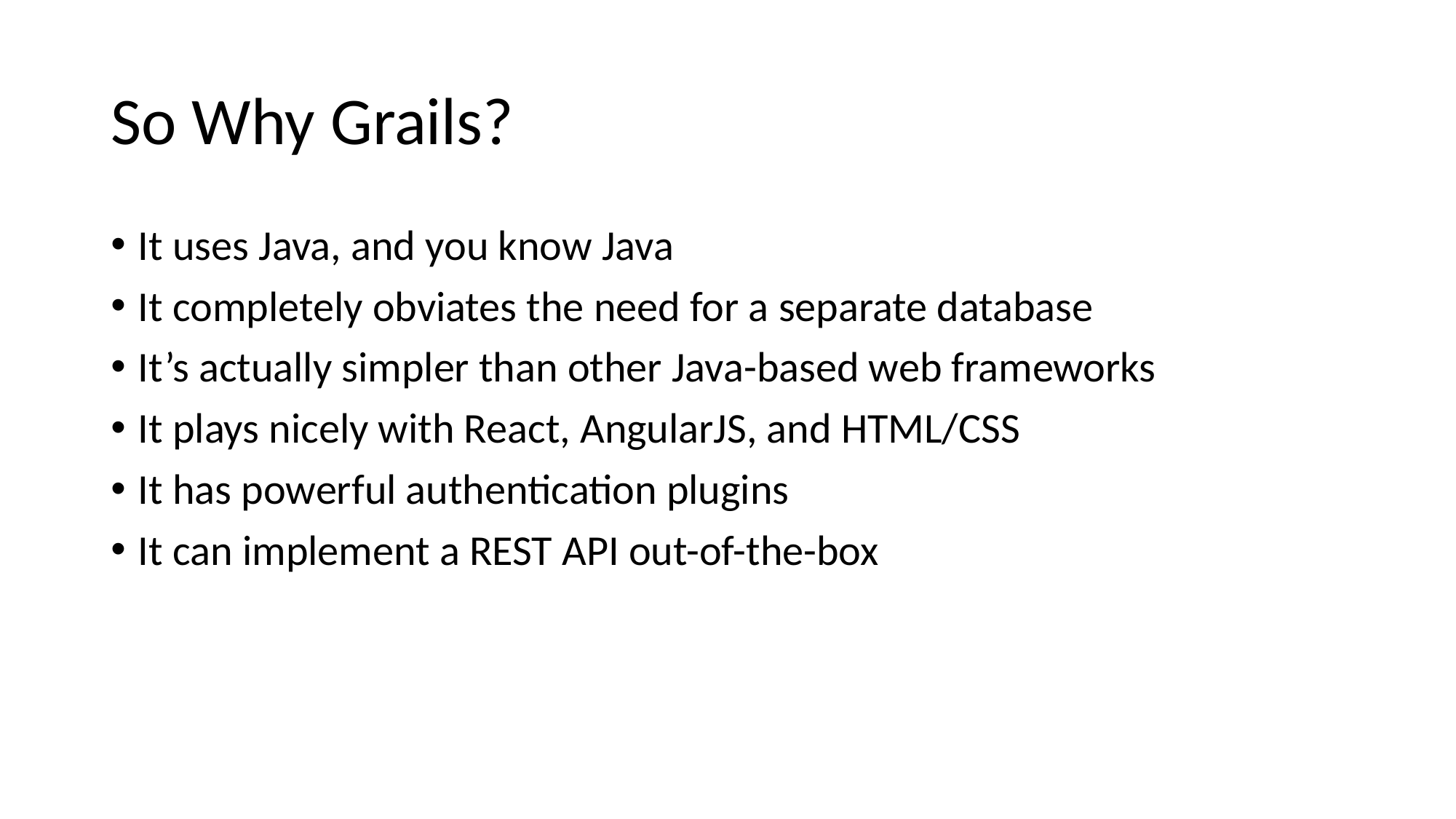

# So Why Grails?
It uses Java, and you know Java
It completely obviates the need for a separate database
It’s actually simpler than other Java-based web frameworks
It plays nicely with React, AngularJS, and HTML/CSS
It has powerful authentication plugins
It can implement a REST API out-of-the-box